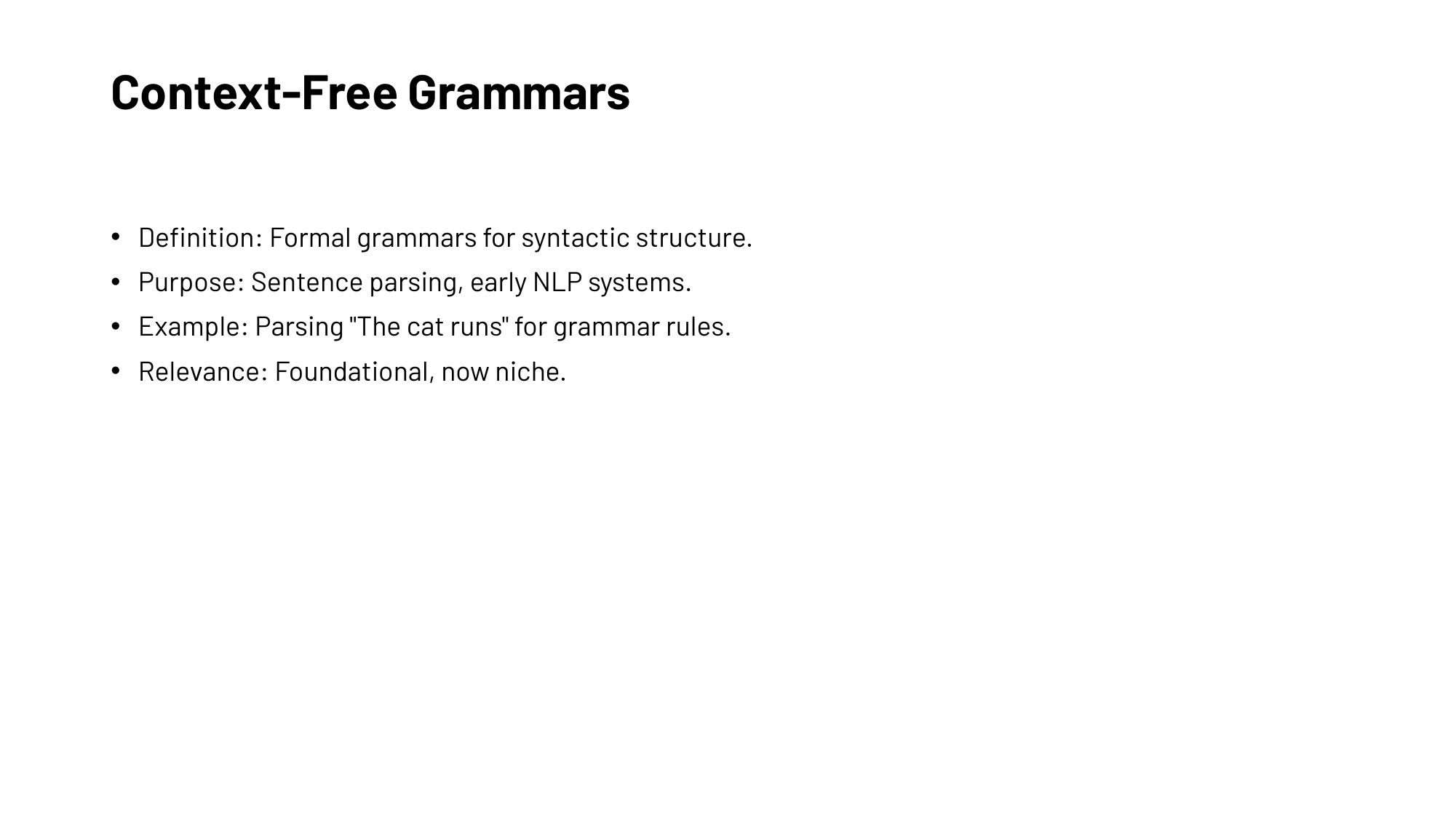

# Context-Free Grammars
Definition: Formal grammars for syntactic structure.
Purpose: Sentence parsing, early NLP systems.
Example: Parsing "The cat runs" for grammar rules.
Relevance: Foundational, now niche.